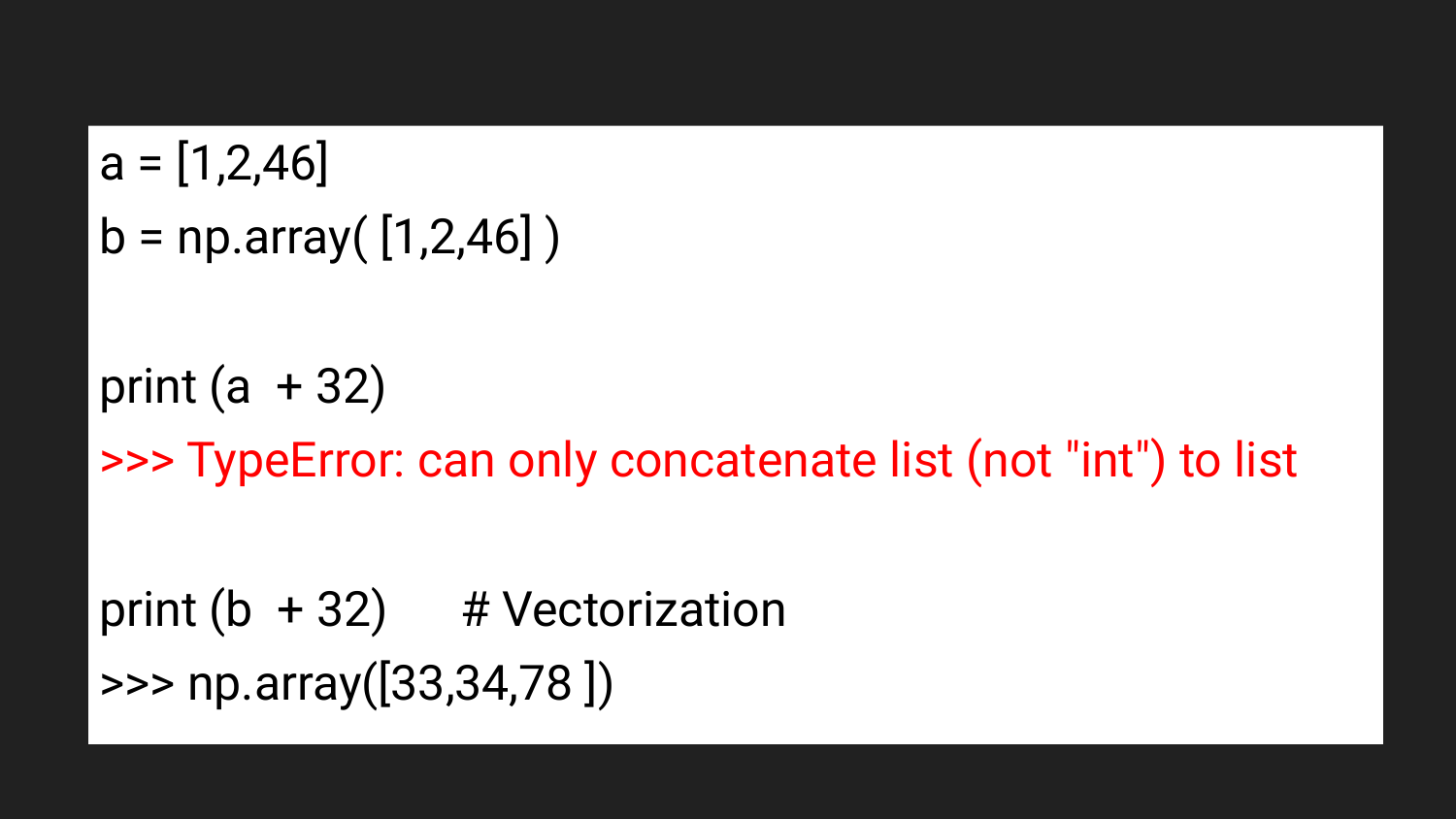

a = [1,2,46]
b = np.array( [1,2,46] )

print (a  + 32)
>>> TypeError: can only concatenate list (not "int") to list

print (b  + 32)      # Vectorization
>>> np.array([33,34,78 ])